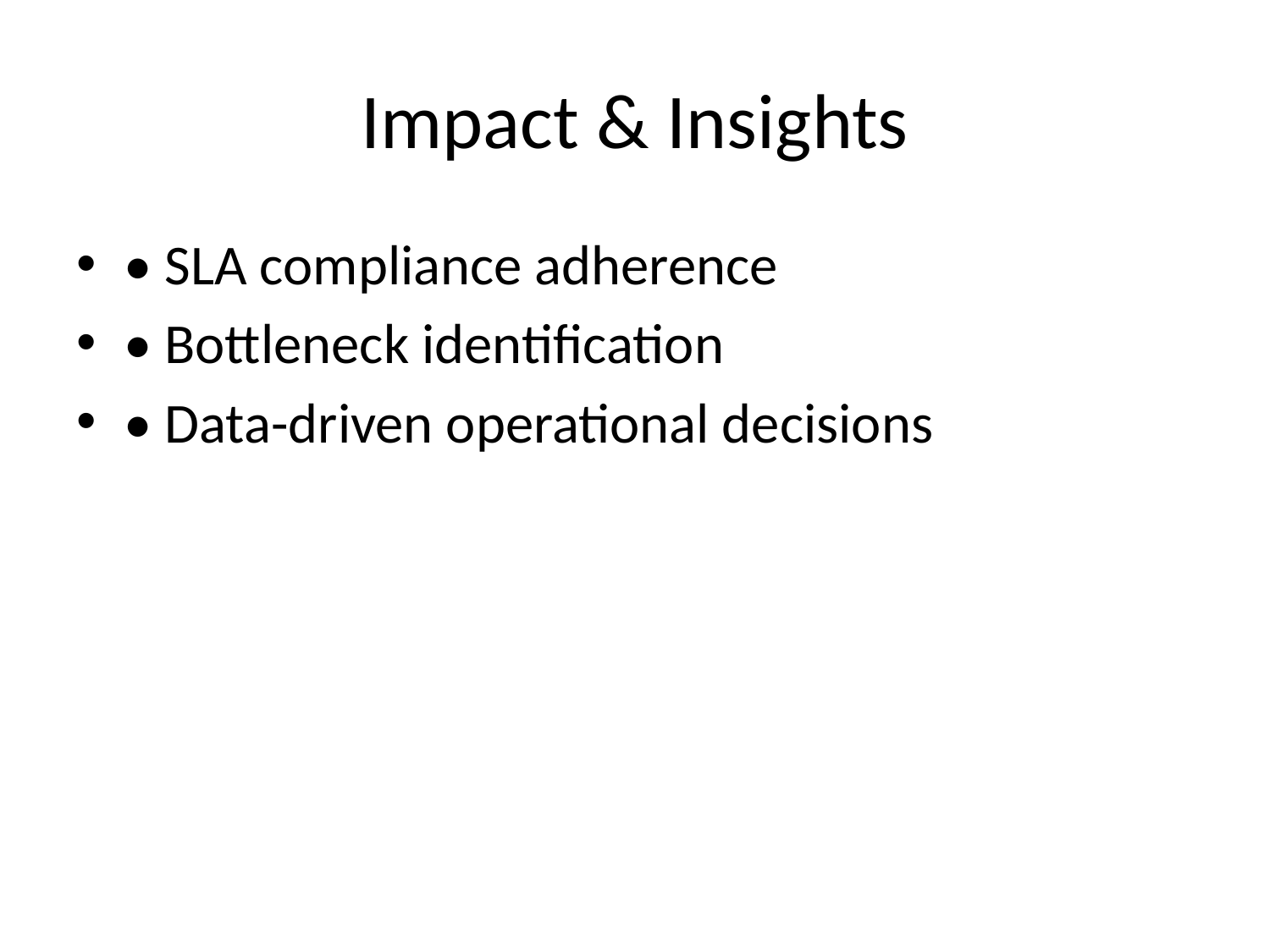

# Impact & Insights
• SLA compliance adherence
• Bottleneck identification
• Data-driven operational decisions